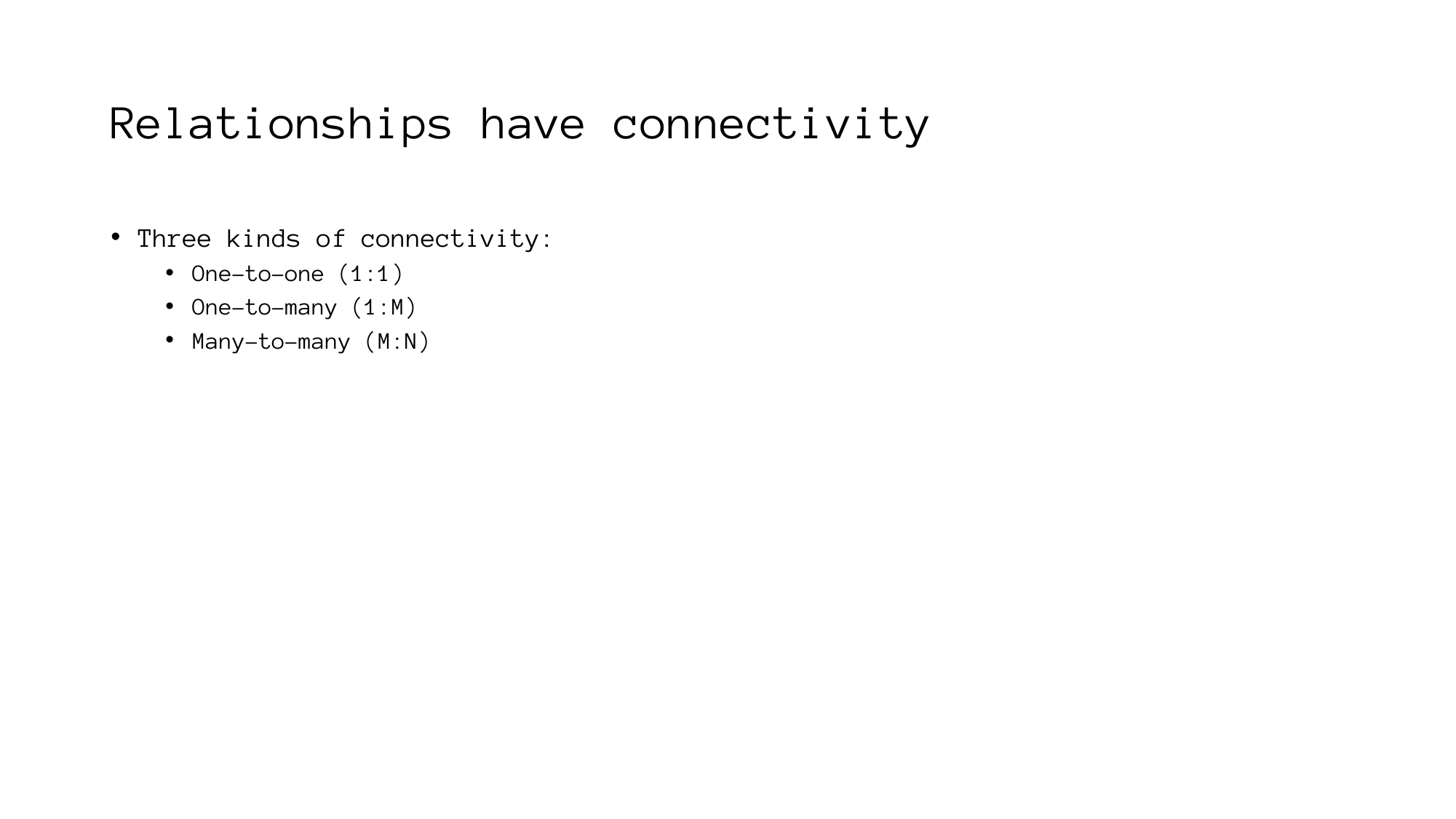

# Relationships have connectivity
Three kinds of connectivity:
One-to-one (1:1)
One-to-many (1:M)
Many-to-many (M:N)